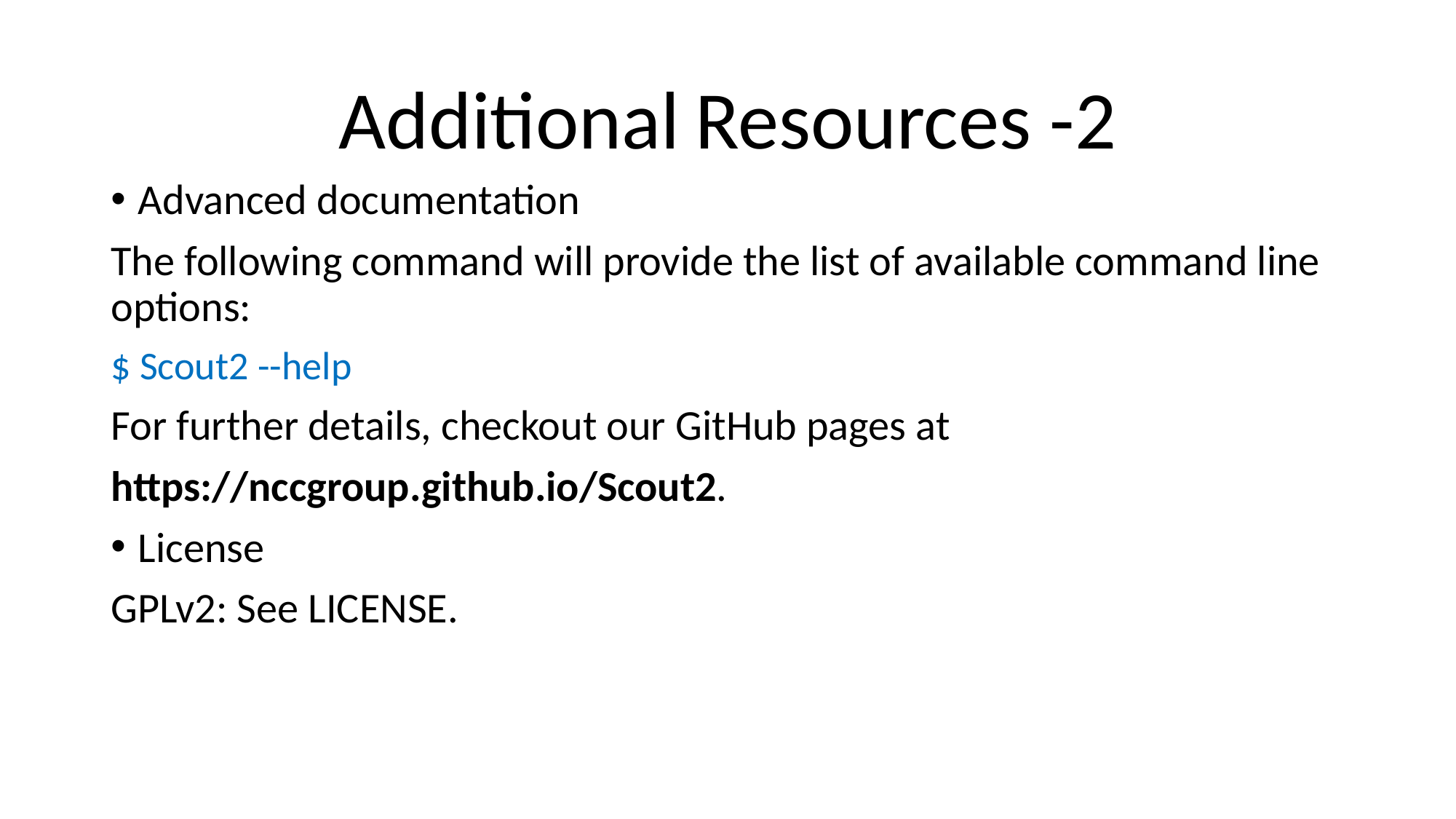

# Additional Resources -2
Advanced documentation
The following command will provide the list of available command line options:
$ Scout2 --help
For further details, checkout our GitHub pages at
https://nccgroup.github.io/Scout2.
License
GPLv2: See LICENSE.